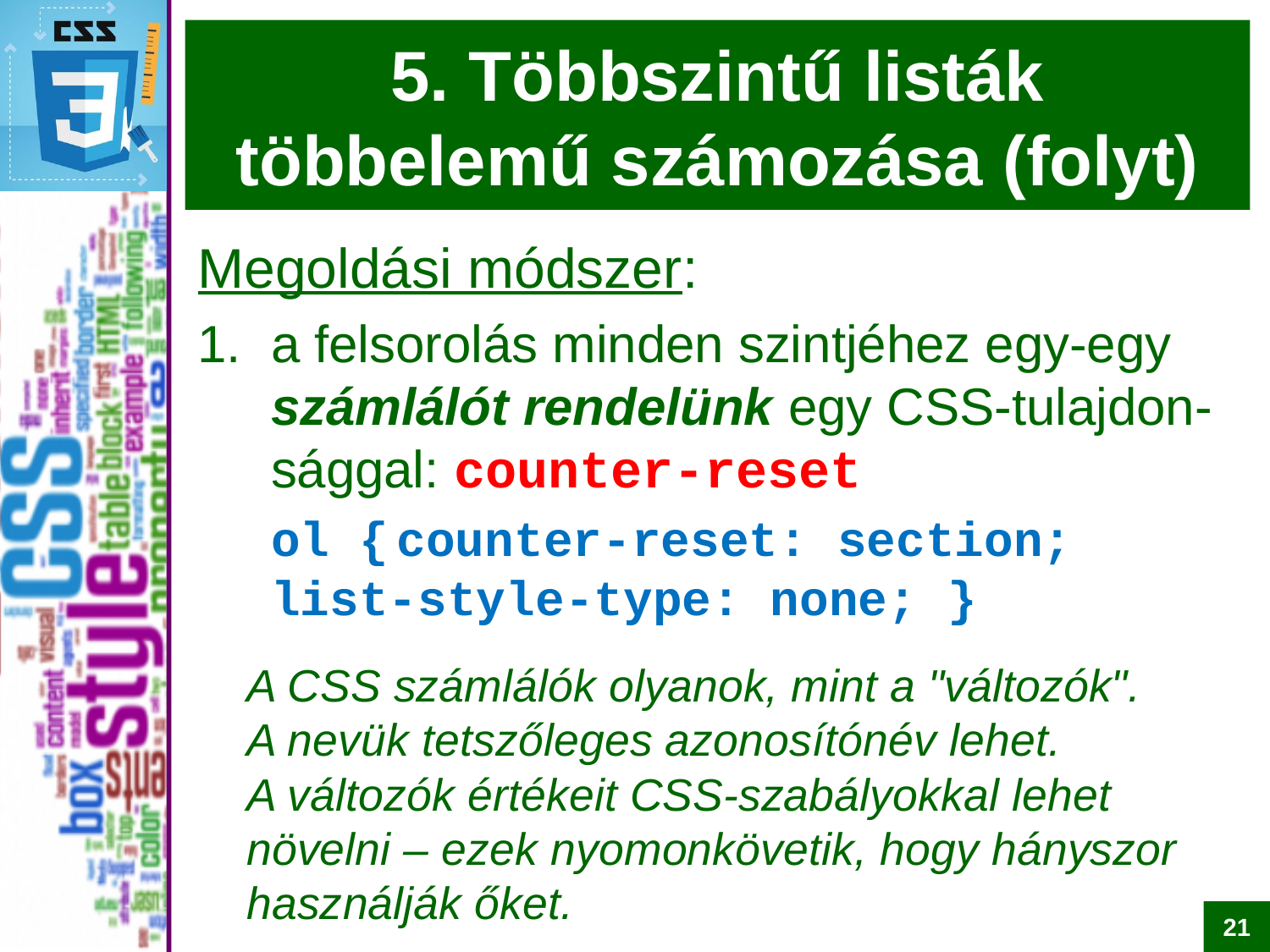

# 5. Többszintű listák többelemű számozása (folyt)
Megoldási módszer:
a felsorolás minden szintjéhez egy-egy számlálót rendelünk egy CSS-tulajdon-sággal: counter-reset
ol {	counter-reset: section;
	list-style-type: none; }
A CSS számlálók olyanok, mint a "változók".
A nevük tetszőleges azonosítónév lehet.
A változók értékeit CSS-szabályokkal lehet növelni – ezek nyomonkövetik, hogy hányszor használják őket.

21